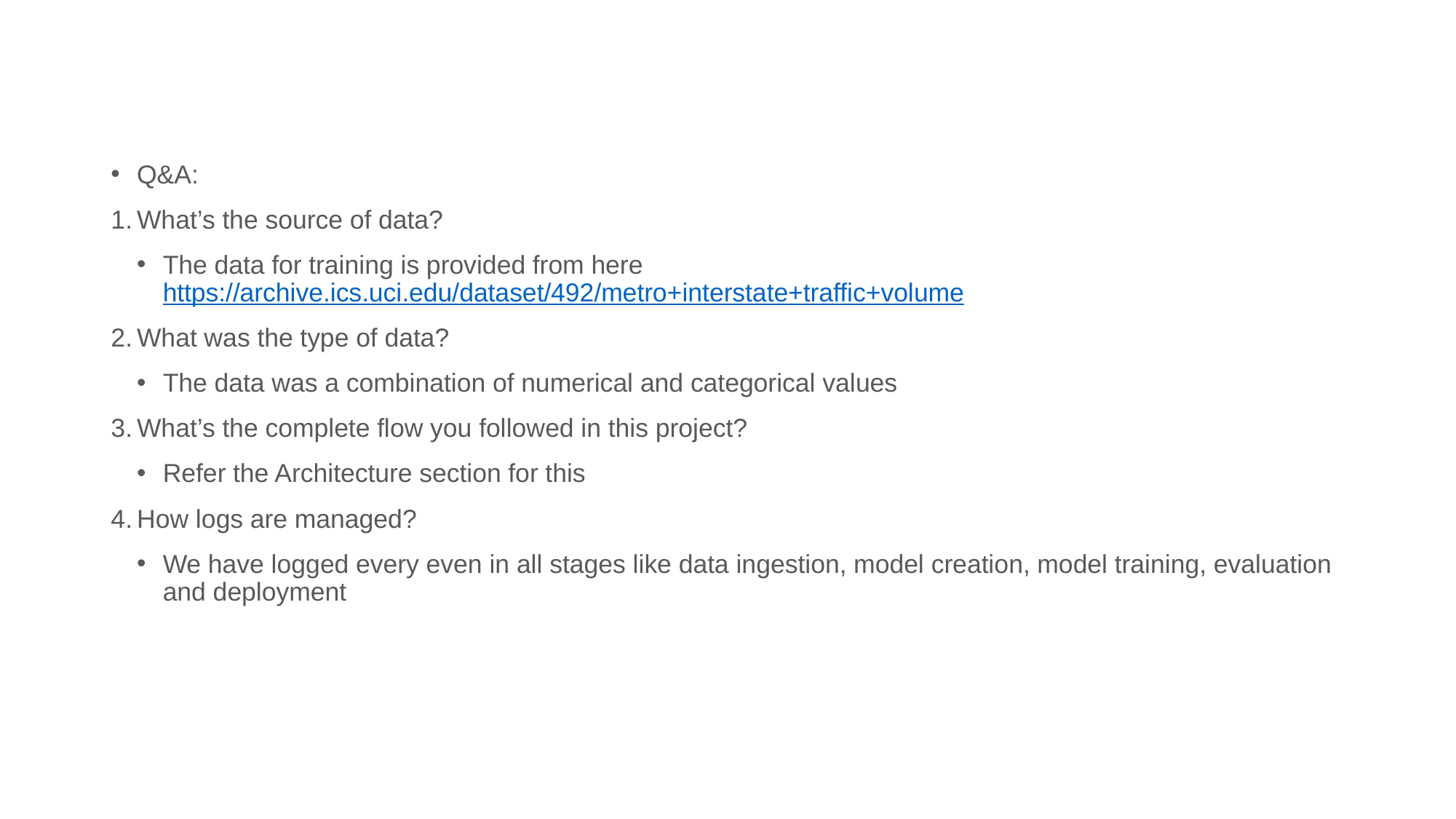

Q&A:
What’s the source of data?
The data for training is provided from here https://archive.ics.uci.edu/dataset/492/metro+interstate+traffic+volume
What was the type of data?
The data was a combination of numerical and categorical values
What’s the complete flow you followed in this project?
Refer the Architecture section for this
How logs are managed?
We have logged every even in all stages like data ingestion, model creation, model training, evaluation and deployment